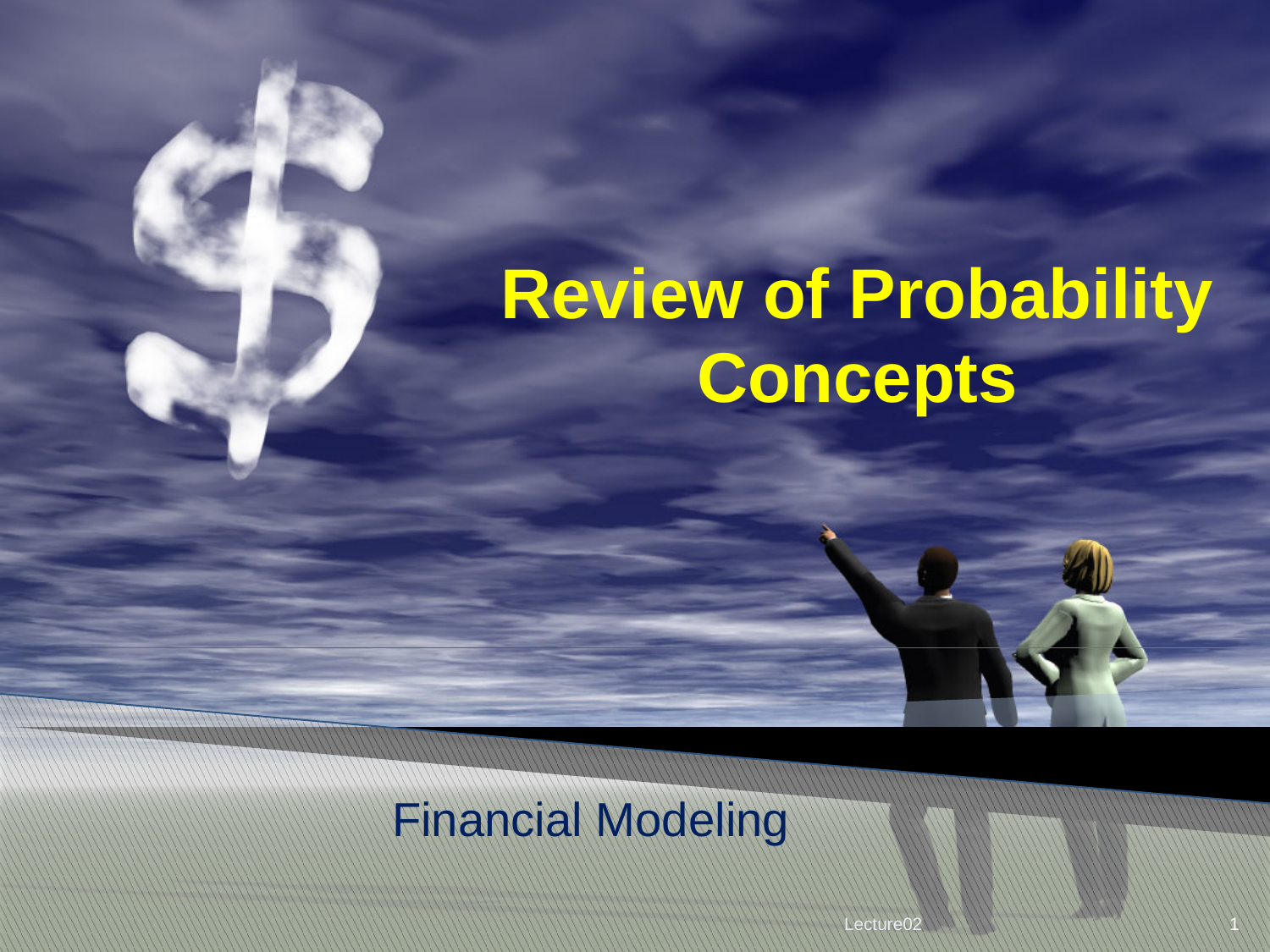

# Review of Probability Concepts
Financial Modeling
Lecture02
1